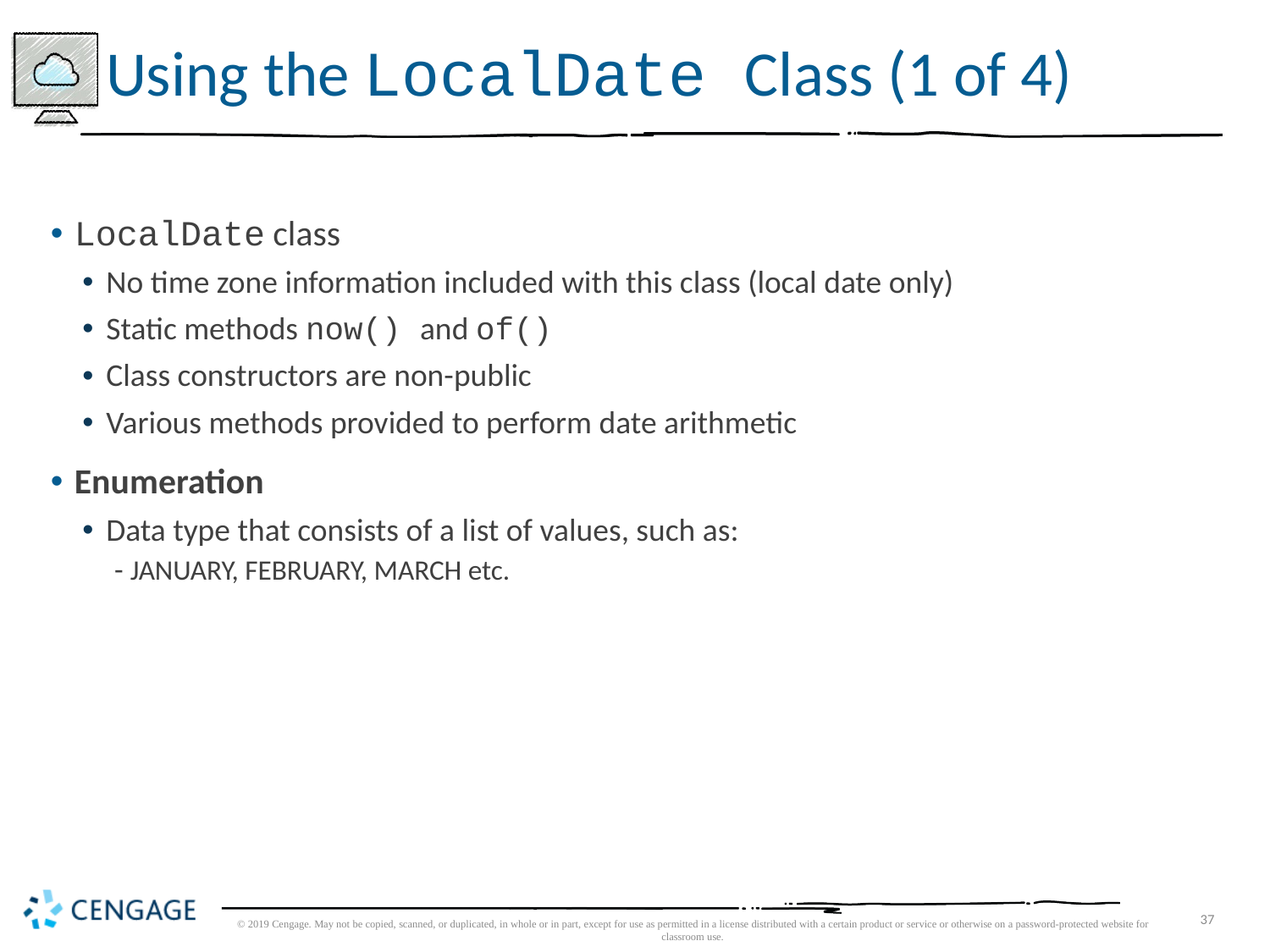

# Using the LocalDate Class (1 of 4)
LocalDate class
No time zone information included with this class (local date only)
Static methods now() and of()
Class constructors are non-public
Various methods provided to perform date arithmetic
Enumeration
Data type that consists of a list of values, such as:
JANUARY, FEBRUARY, MARCH etc.

© 2019 Cengage. May not be copied, scanned, or duplicated, in whole or in part, except for use as permitted in a license distributed with a certain product or service or otherwise on a password-protected website for classroom use.